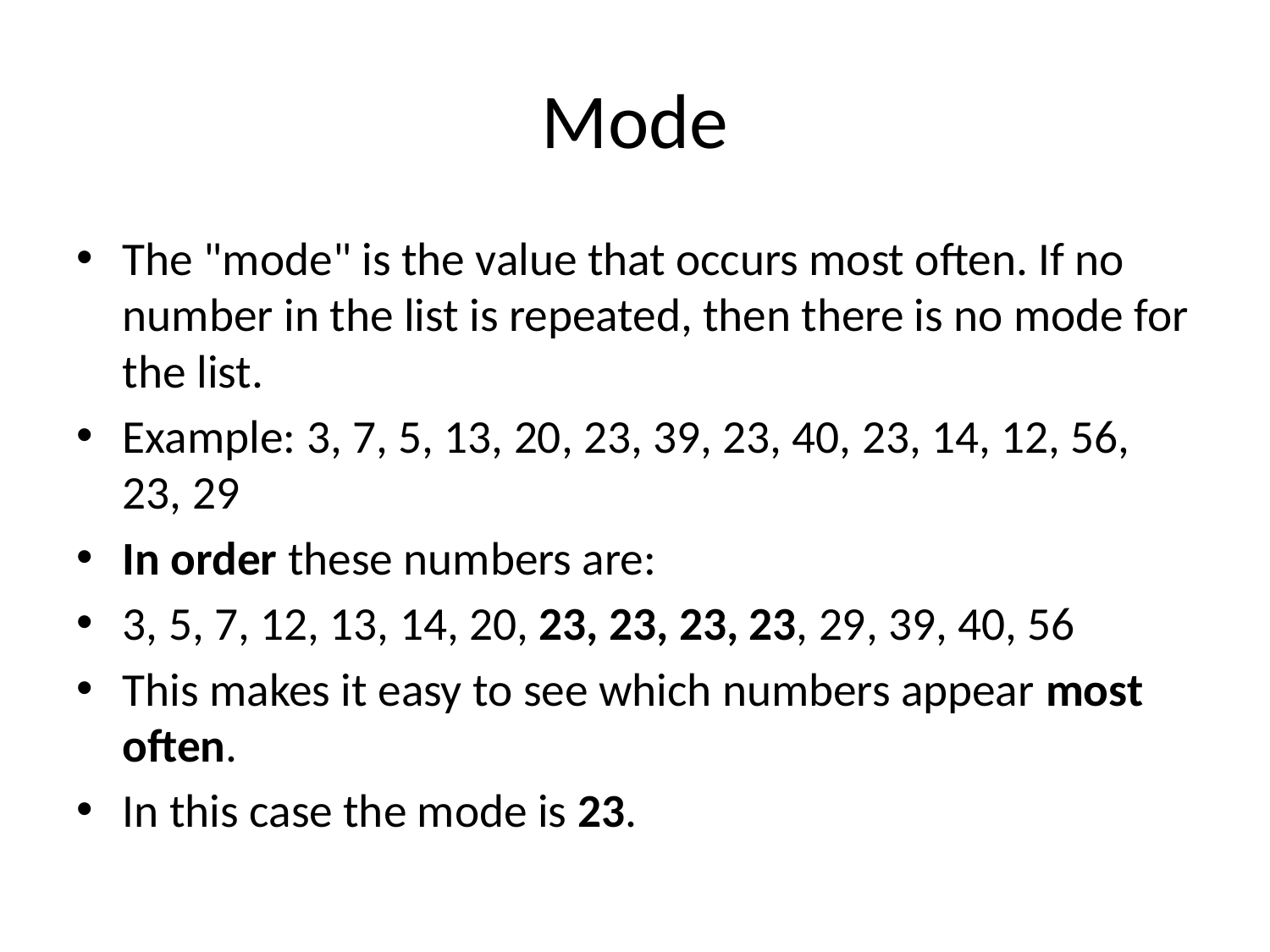

# Mode
The "mode" is the value that occurs most often. If no number in the list is repeated, then there is no mode for the list.
Example: 3, 7, 5, 13, 20, 23, 39, 23, 40, 23, 14, 12, 56, 23, 29
In order these numbers are:
3, 5, 7, 12, 13, 14, 20, 23, 23, 23, 23, 29, 39, 40, 56
This makes it easy to see which numbers appear most often.
In this case the mode is 23.